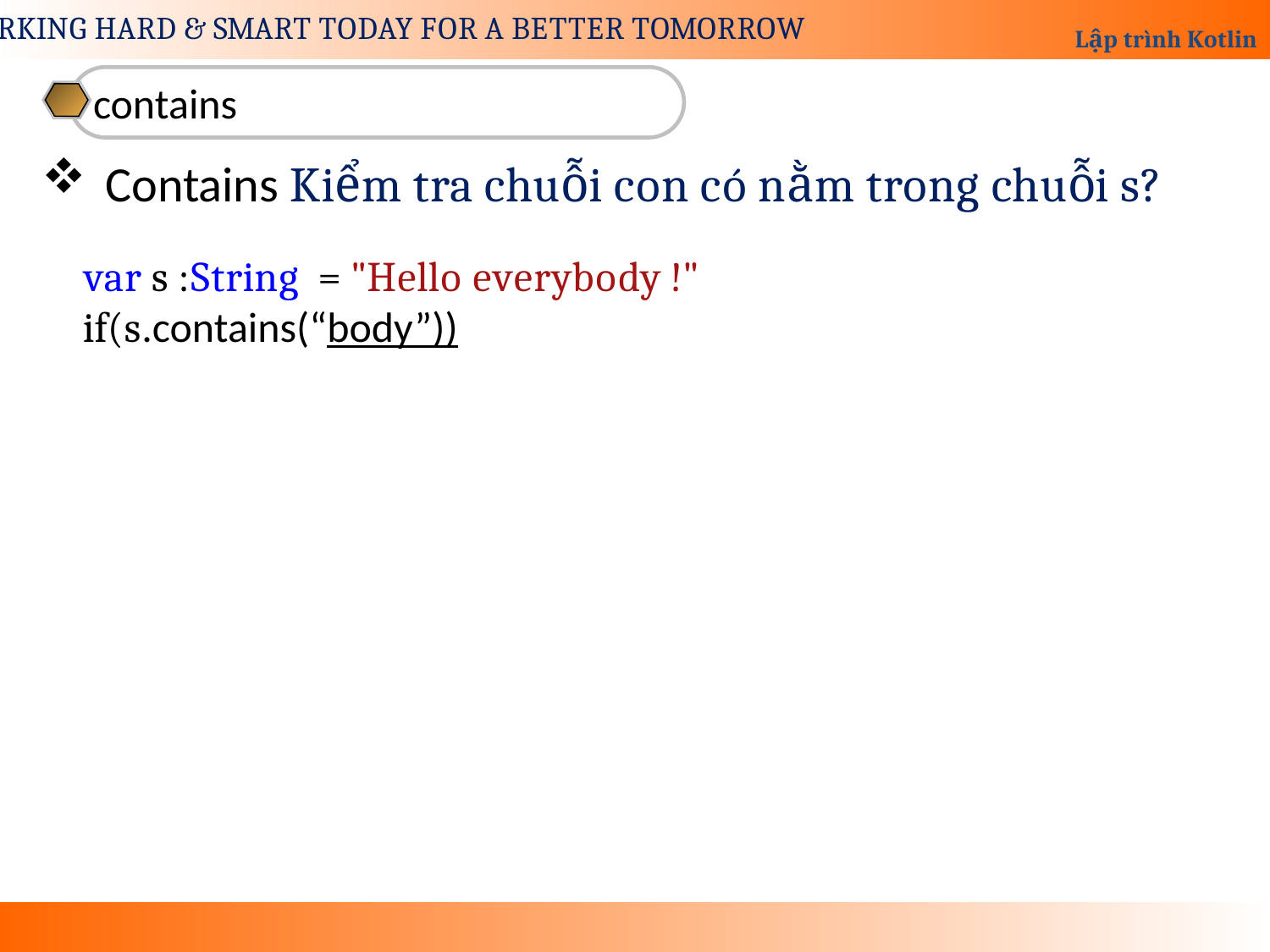

contains

Contains Kiểm tra chuỗi con có nằm trong chuỗi s?
var s :String  = "Hello everybody !"
if(s.contains(“body”))